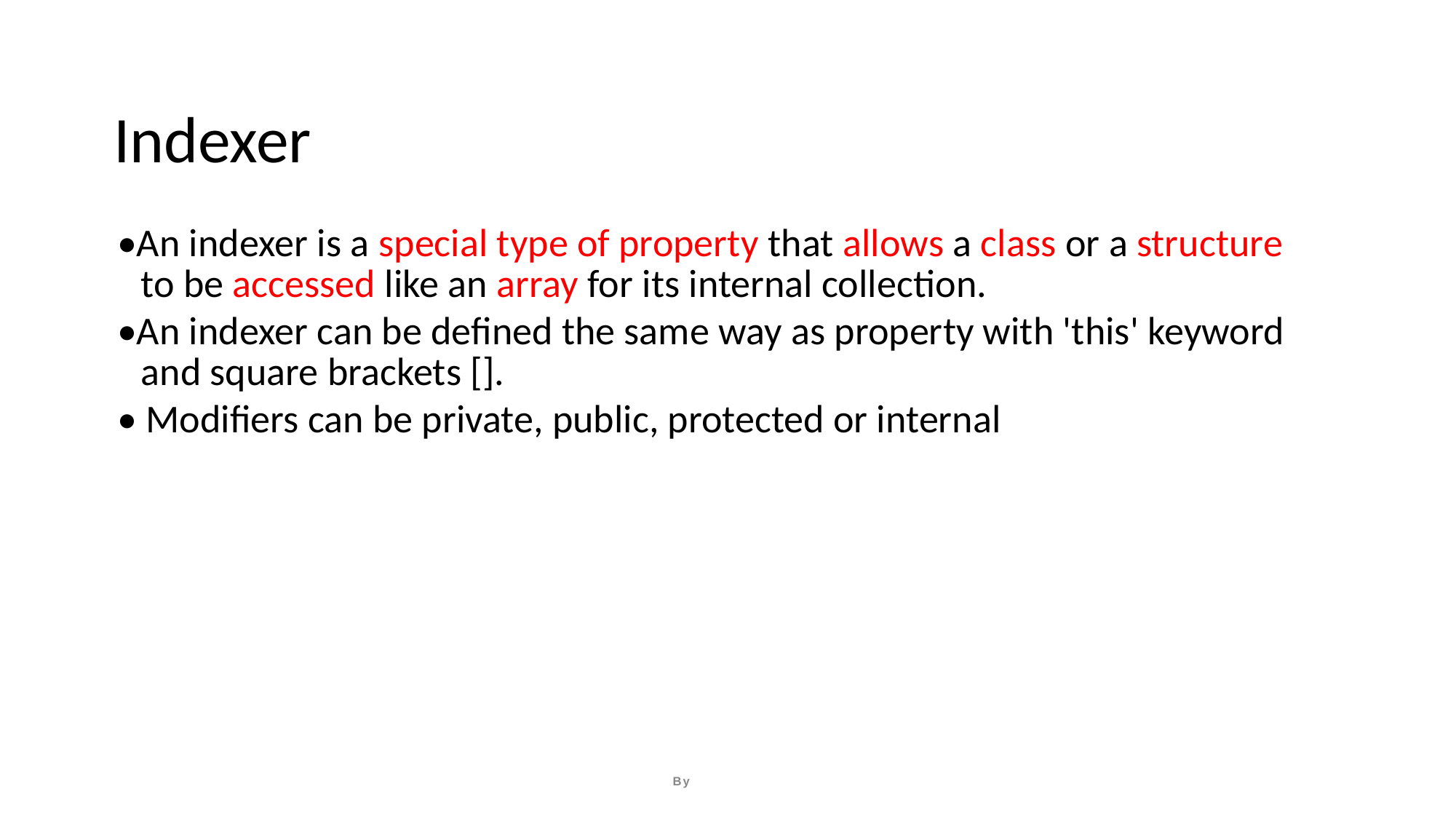

Indexer
•An indexer is a special type of property that allows a class or a structure to be accessed like an array for its internal collection.
•An indexer can be defined the same way as property with 'this' keyword and square brackets [].
• Modifiers can be private, public, protected or internal
By